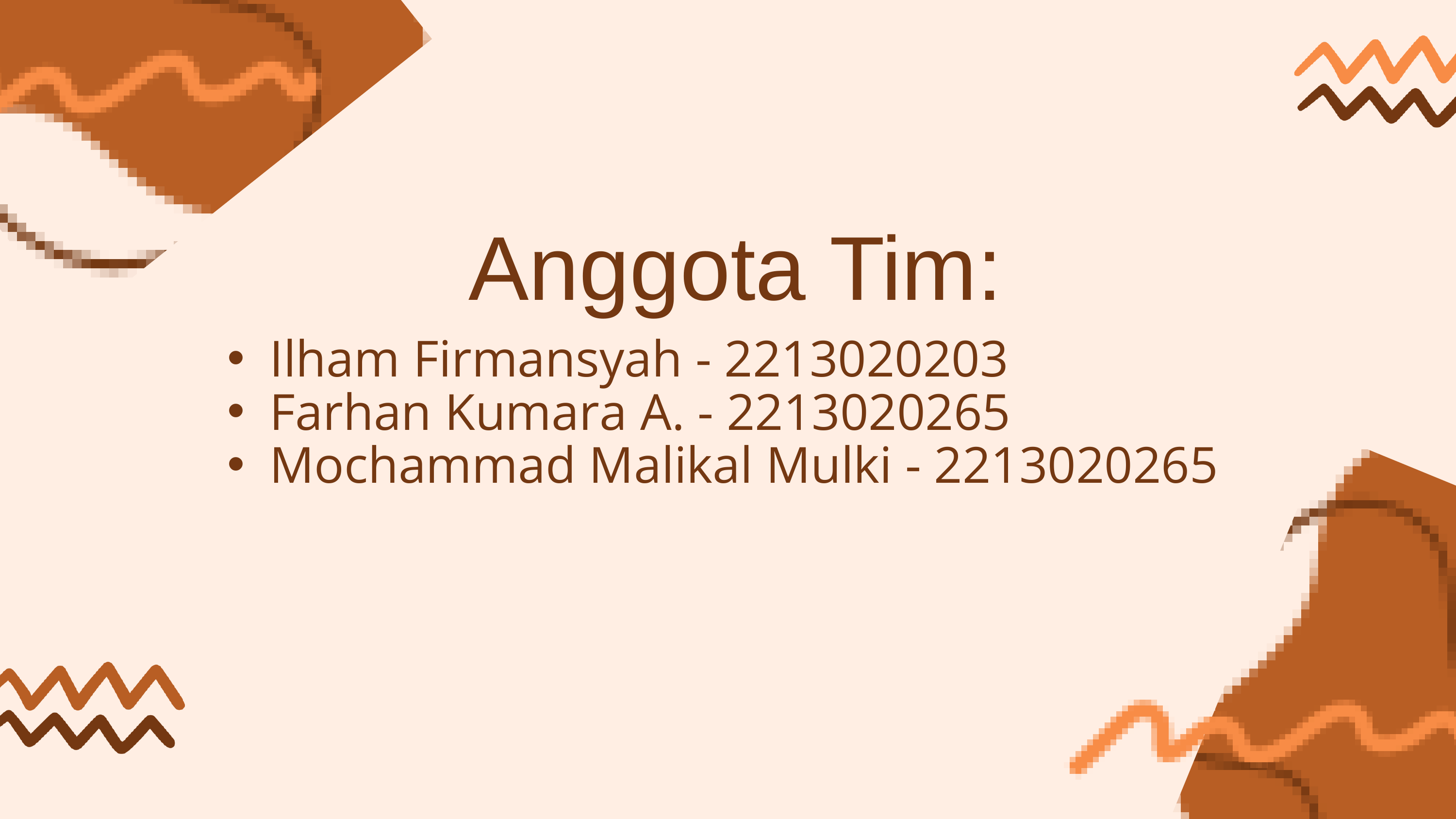

Anggota Tim:
Ilham Firmansyah - 2213020203
Farhan Kumara A. - 2213020265
Mochammad Malikal Mulki - 2213020265